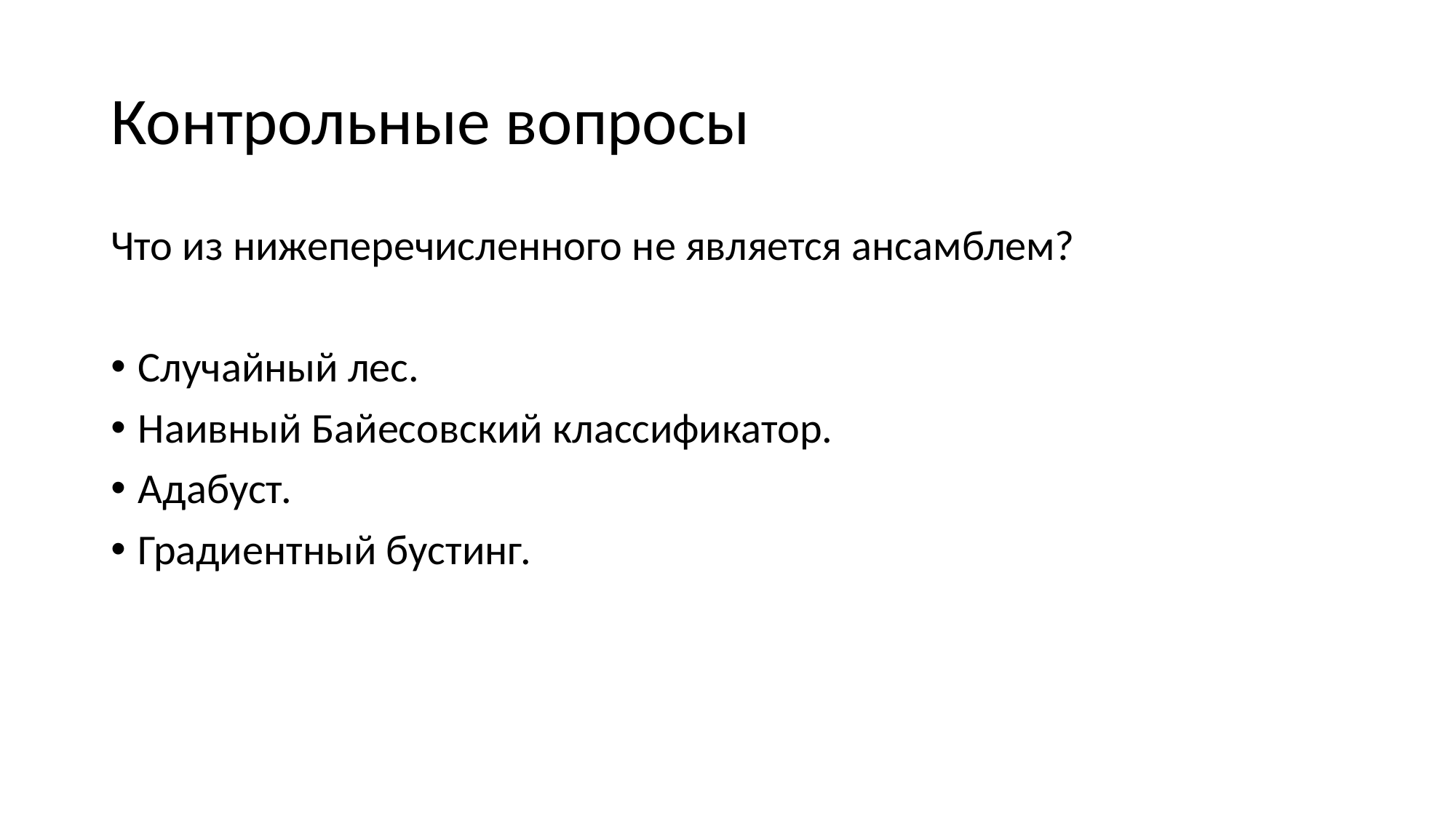

# Контрольные вопросы
Что из нижеперечисленного не является ансамблем?

Случайный лес.
Наивный Байесовский классификатор.
Адабуст.
Градиентный бустинг.